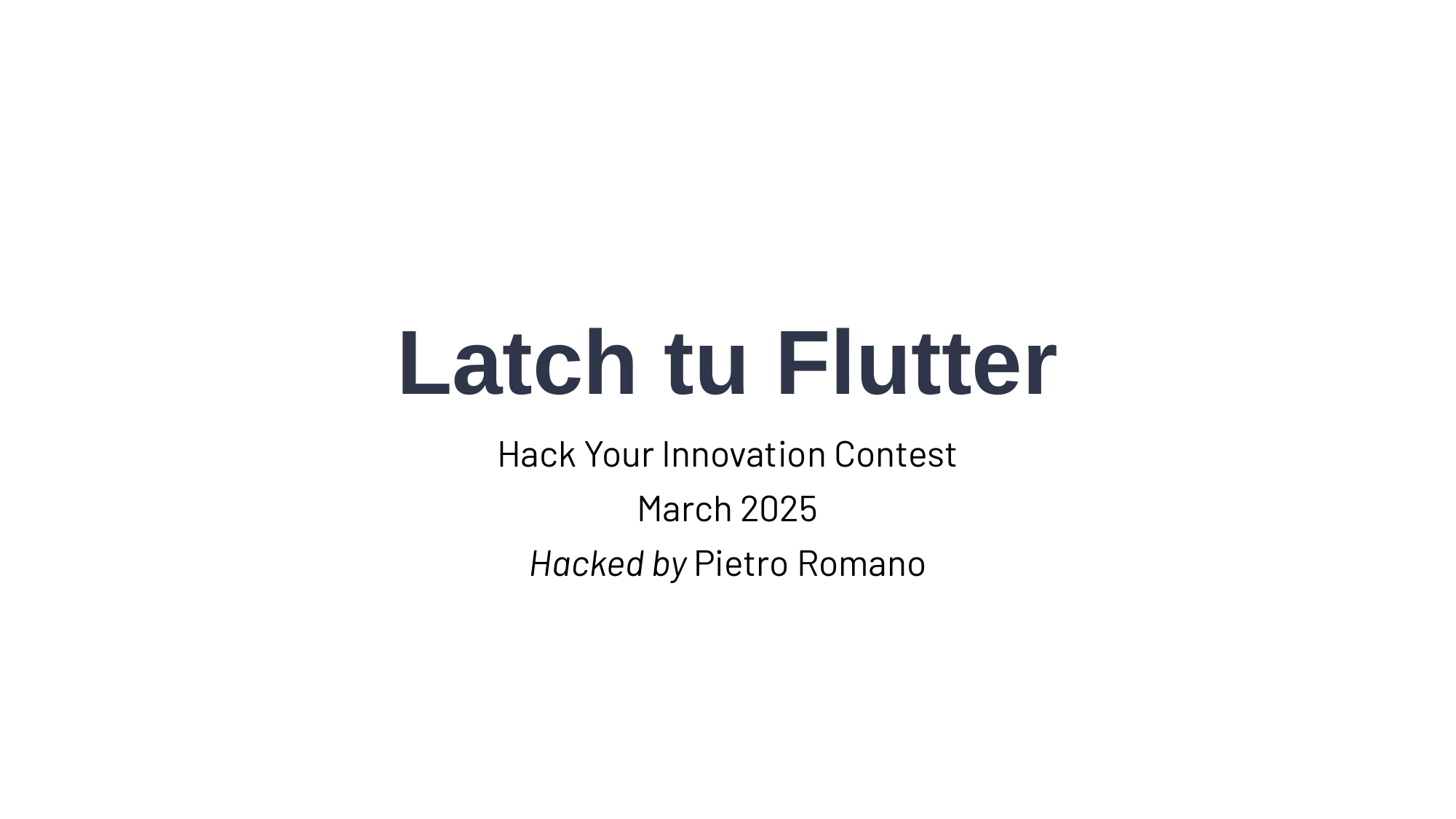

# Latch tu Flutter
Hack Your Innovation Contest
March 2025
Hacked by Pietro Romano